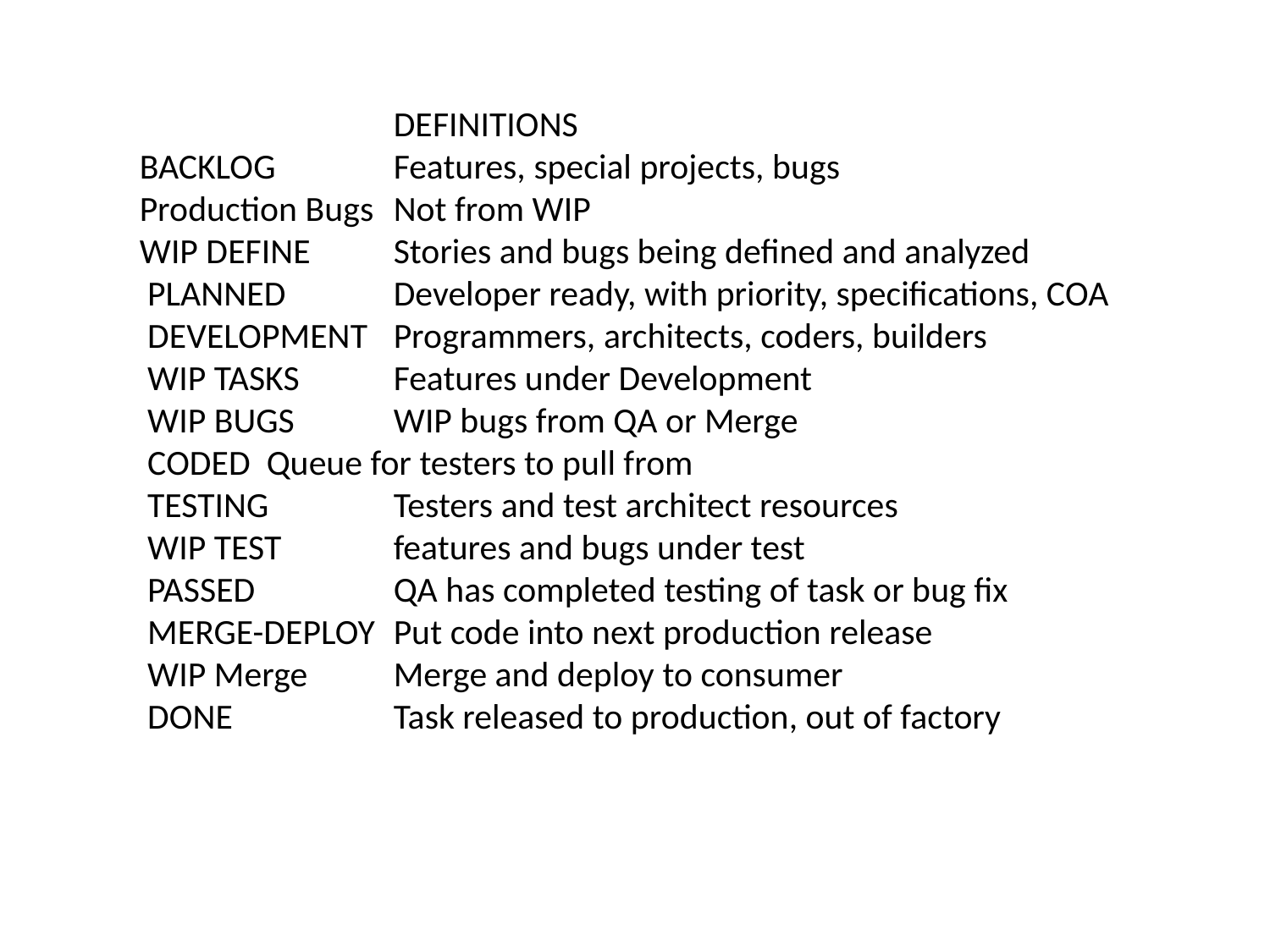

DEFINITIONS
BACKLOG	Features, special projects, bugs
Production Bugs	Not from WIP
WIP DEFINE 	Stories and bugs being defined and analyzed
 PLANNED 	Developer ready, with priority, specifications, COA
 DEVELOPMENT	Programmers, architects, coders, builders
 WIP TASKS 	Features under Development
 WIP BUGS 	WIP bugs from QA or Merge
 CODED 	Queue for testers to pull from
 TESTING	Testers and test architect resources
 WIP TEST	features and bugs under test
 PASSED		QA has completed testing of task or bug fix
 MERGE-DEPLOY	Put code into next production release
 WIP Merge	Merge and deploy to consumer
 DONE		Task released to production, out of factory